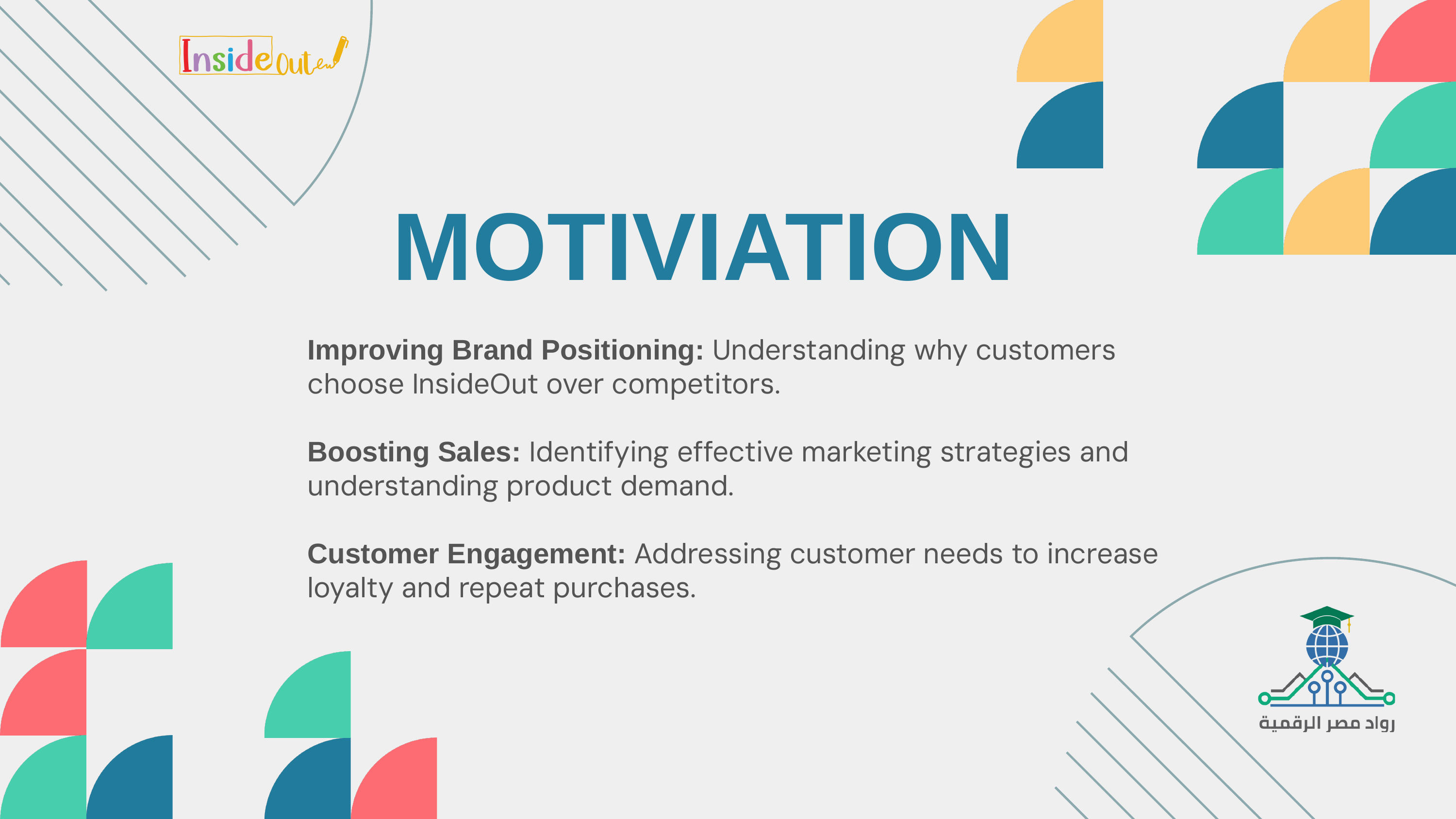

MOTIVIATION
Improving Brand Positioning: Understanding why customers choose InsideOut over competitors.

Boosting Sales: Identifying effective marketing strategies and understanding product demand.

Customer Engagement: Addressing customer needs to increase loyalty and repeat purchases.